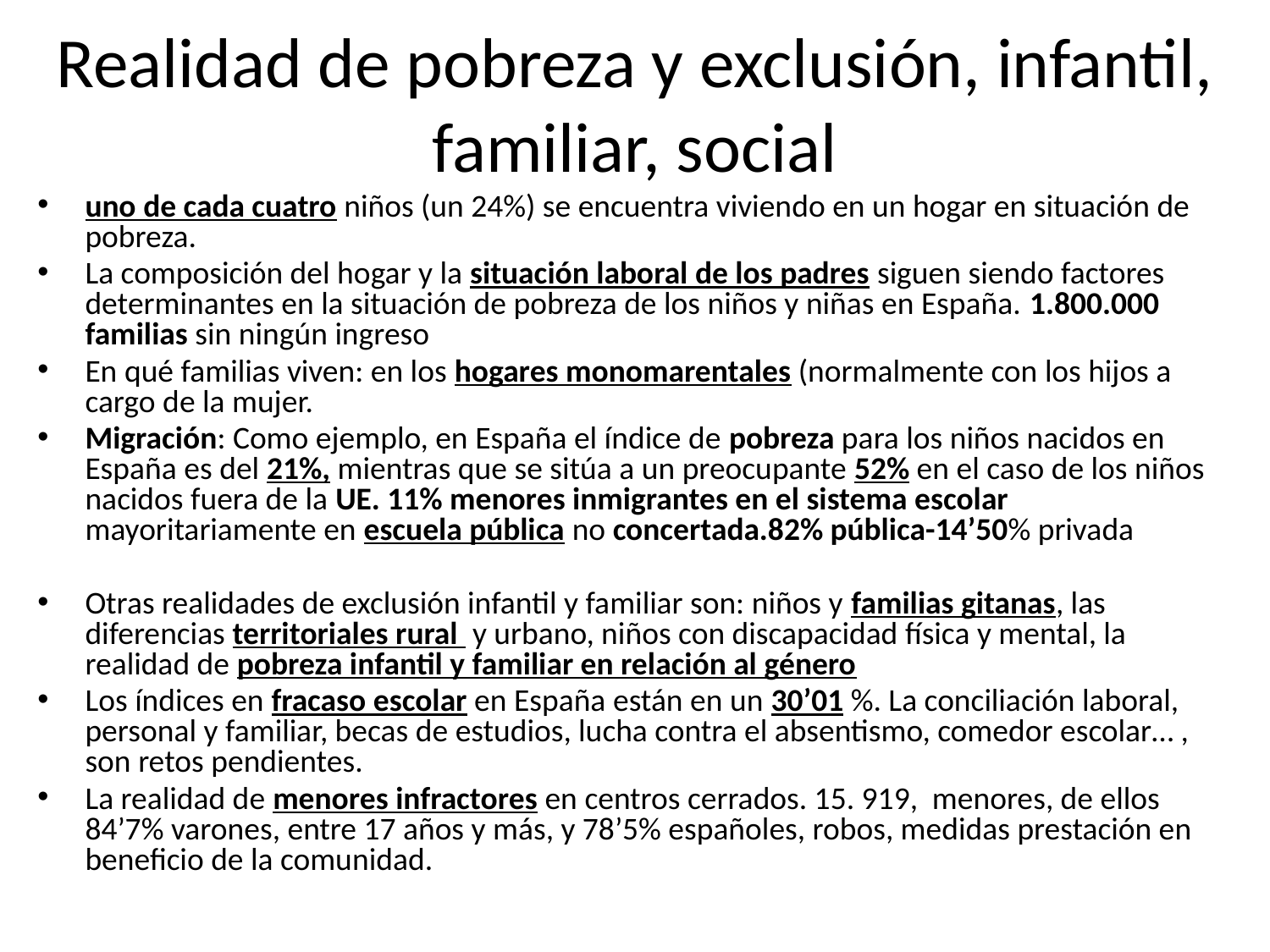

# Realidad de pobreza y exclusión, infantil, familiar, social
uno de cada cuatro niños (un 24%) se encuentra viviendo en un hogar en situación de pobreza.
La composición del hogar y la situación laboral de los padres siguen siendo factores determinantes en la situación de pobreza de los niños y niñas en España. 1.800.000 familias sin ningún ingreso
En qué familias viven: en los hogares monomarentales (normalmente con los hijos a cargo de la mujer.
Migración: Como ejemplo, en España el índice de pobreza para los niños nacidos en España es del 21%, mientras que se sitúa a un preocupante 52% en el caso de los niños nacidos fuera de la UE. 11% menores inmigrantes en el sistema escolar mayoritariamente en escuela pública no concertada.82% pública-14’50% privada

Otras realidades de exclusión infantil y familiar son: niños y familias gitanas, las diferencias territoriales rural  y urbano, niños con discapacidad física y mental, la realidad de pobreza infantil y familiar en relación al género
Los índices en fracaso escolar en España están en un 30’01 %. La conciliación laboral, personal y familiar, becas de estudios, lucha contra el absentismo, comedor escolar… , son retos pendientes.
La realidad de menores infractores en centros cerrados. 15. 919,  menores, de ellos 84’7% varones, entre 17 años y más, y 78’5% españoles, robos, medidas prestación en beneficio de la comunidad.